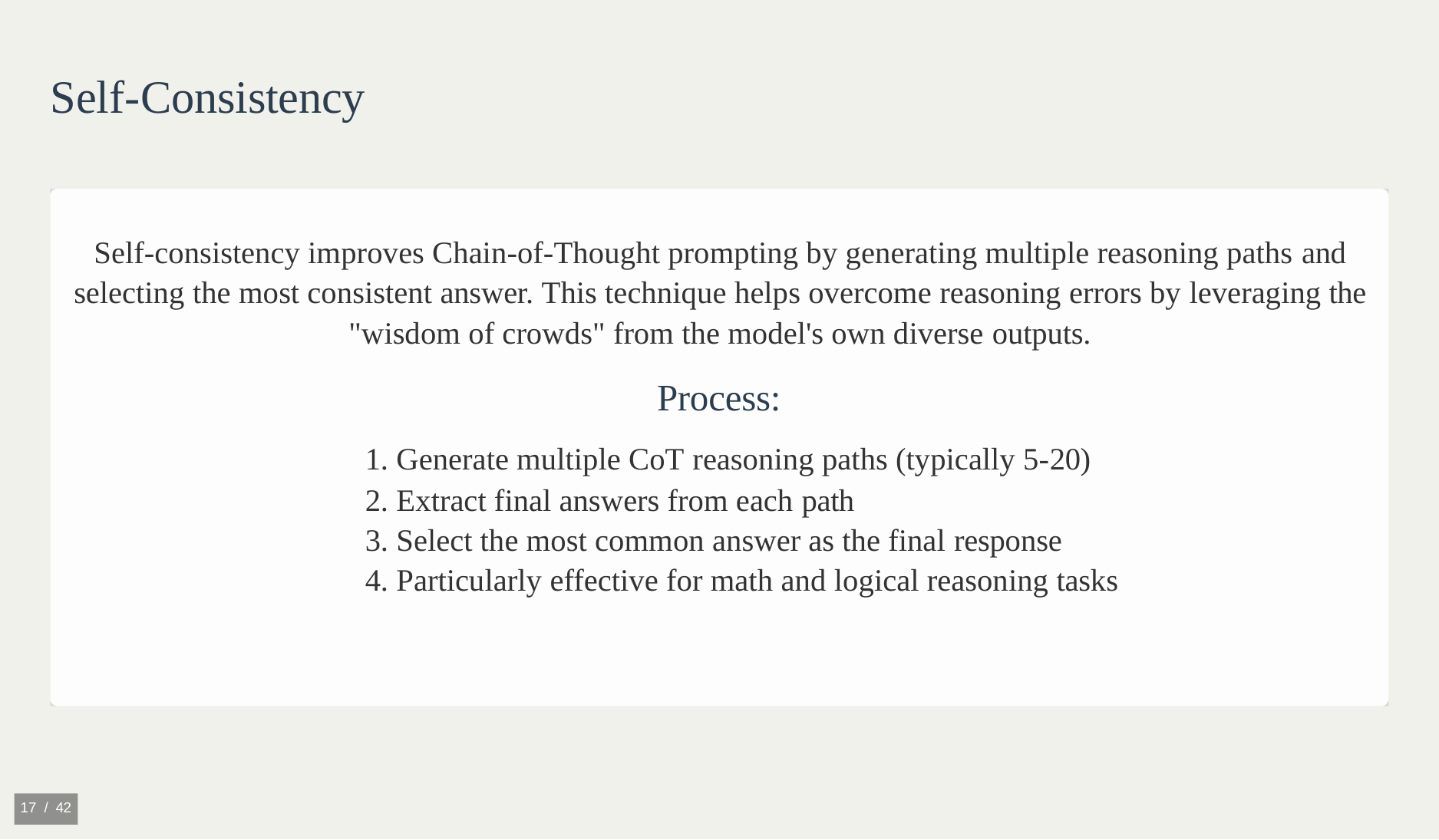

# Self-Consistency

Self-consistency improves Chain-of-Thought prompting by generating multiple reasoning paths and selecting the most consistent answer. This technique helps overcome reasoning errors by leveraging the "wisdom of crowds" from the model's own diverse outputs.
Process:
Generate multiple CoT reasoning paths (typically 5-20)
Extract final answers from each path
Select the most common answer as the final response
Particularly effective for math and logical reasoning tasks

17 / 42